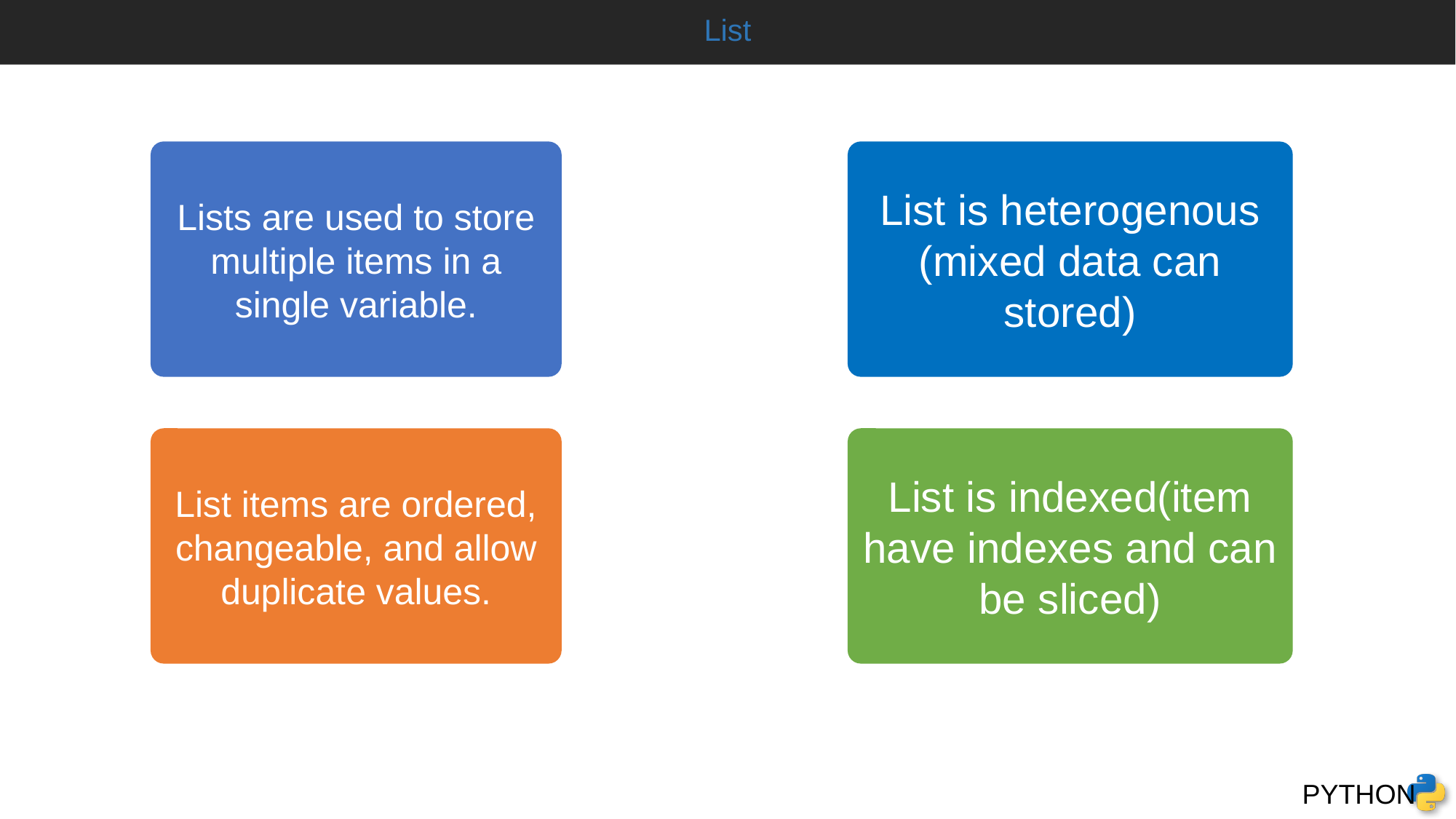

# List
Lists are used to store multiple items in a single variable.
List is heterogenous (mixed data can stored)
List items are ordered, changeable, and allow duplicate values.
List is indexed(item have indexes and can be sliced)
Stage 2 | level 11 - List